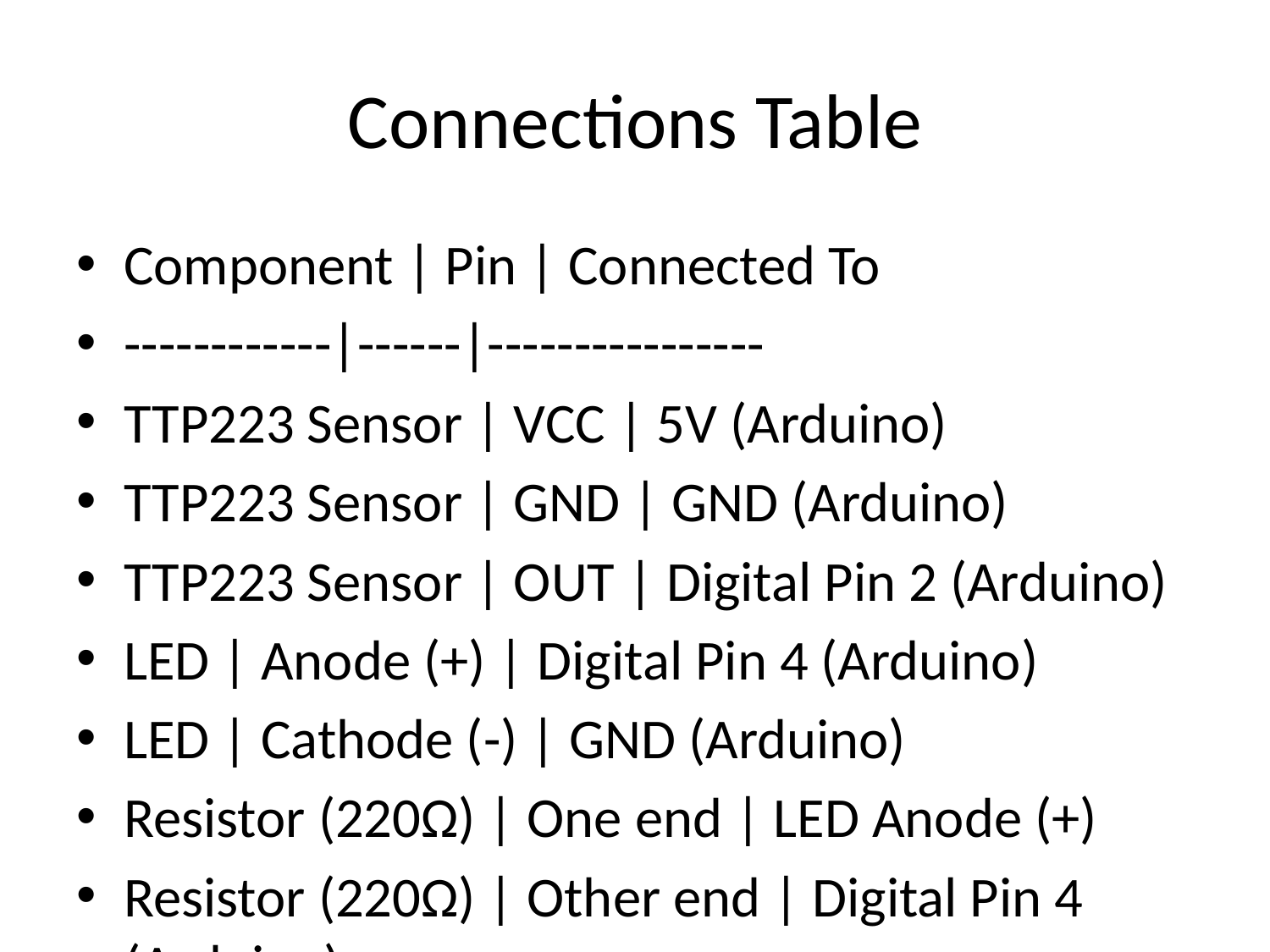

# Connections Table
Component | Pin | Connected To
------------|------|----------------
TTP223 Sensor | VCC | 5V (Arduino)
TTP223 Sensor | GND | GND (Arduino)
TTP223 Sensor | OUT | Digital Pin 2 (Arduino)
LED | Anode (+) | Digital Pin 4 (Arduino)
LED | Cathode (-) | GND (Arduino)
Resistor (220Ω) | One end | LED Anode (+)
Resistor (220Ω) | Other end | Digital Pin 4 (Arduino)